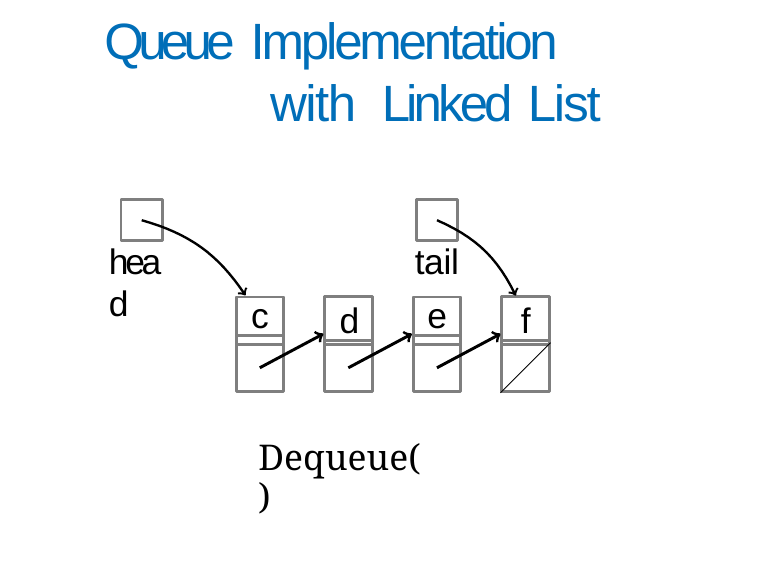

# Queue Implementation with  Linked List

head
tail

c

d

e
f

Dequeue()